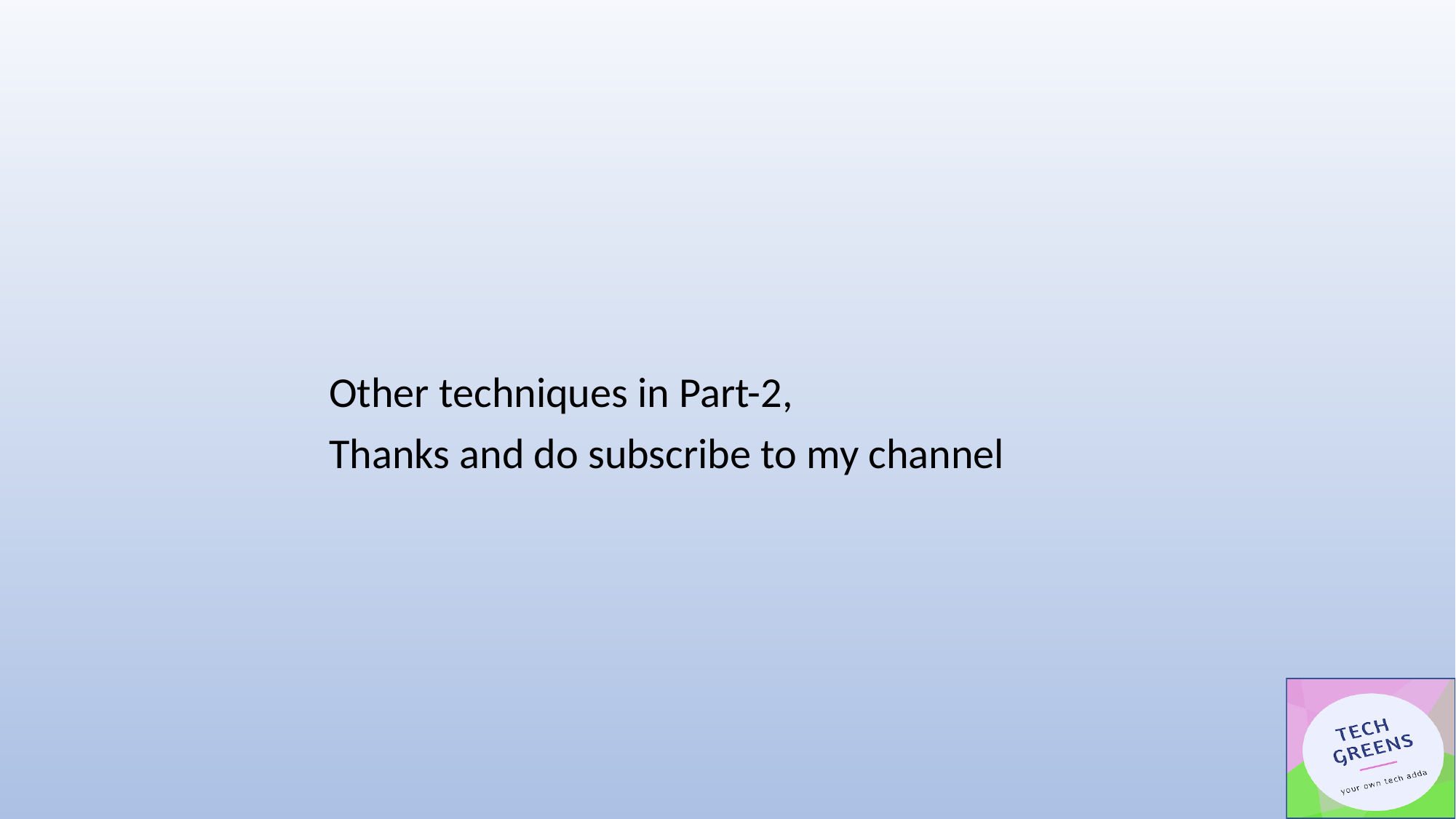

#

		Other techniques in Part-2,
		Thanks and do subscribe to my channel